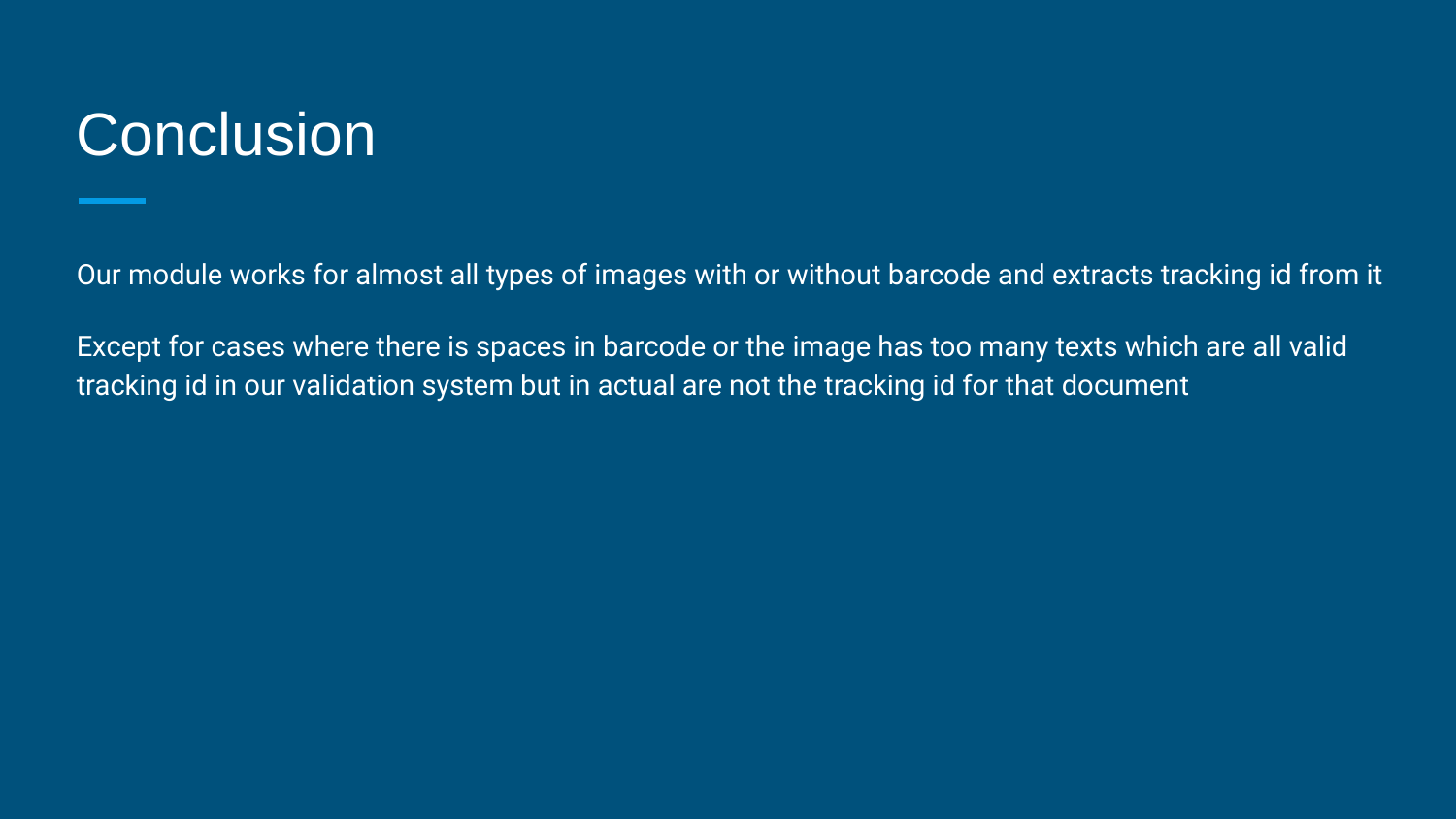

# Conclusion
Our module works for almost all types of images with or without barcode and extracts tracking id from it
Except for cases where there is spaces in barcode or the image has too many texts which are all valid tracking id in our validation system but in actual are not the tracking id for that document